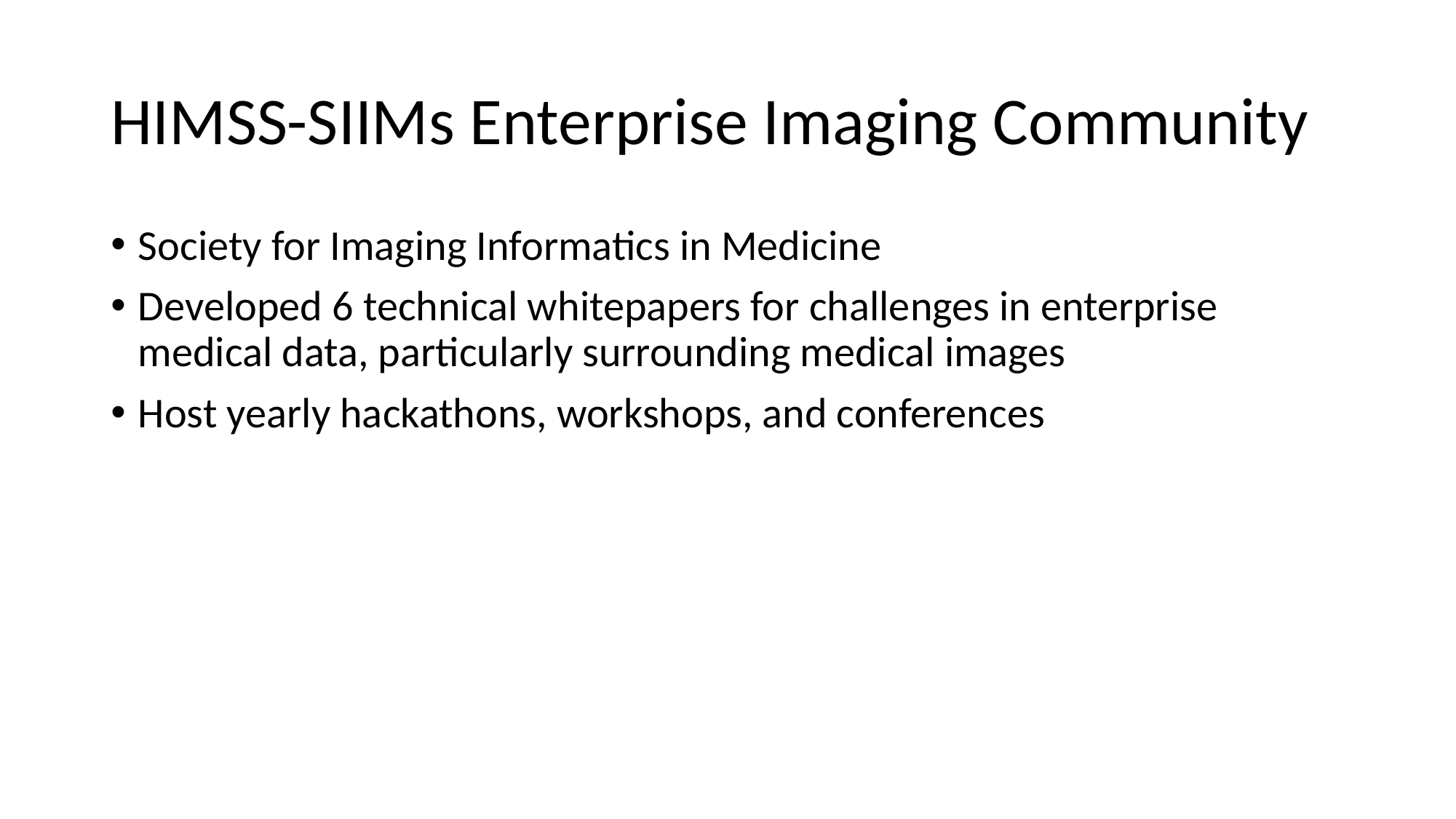

# HIMSS-SIIMs Enterprise Imaging Community
Society for Imaging Informatics in Medicine
Developed 6 technical whitepapers for challenges in enterprise medical data, particularly surrounding medical images
Host yearly hackathons, workshops, and conferences